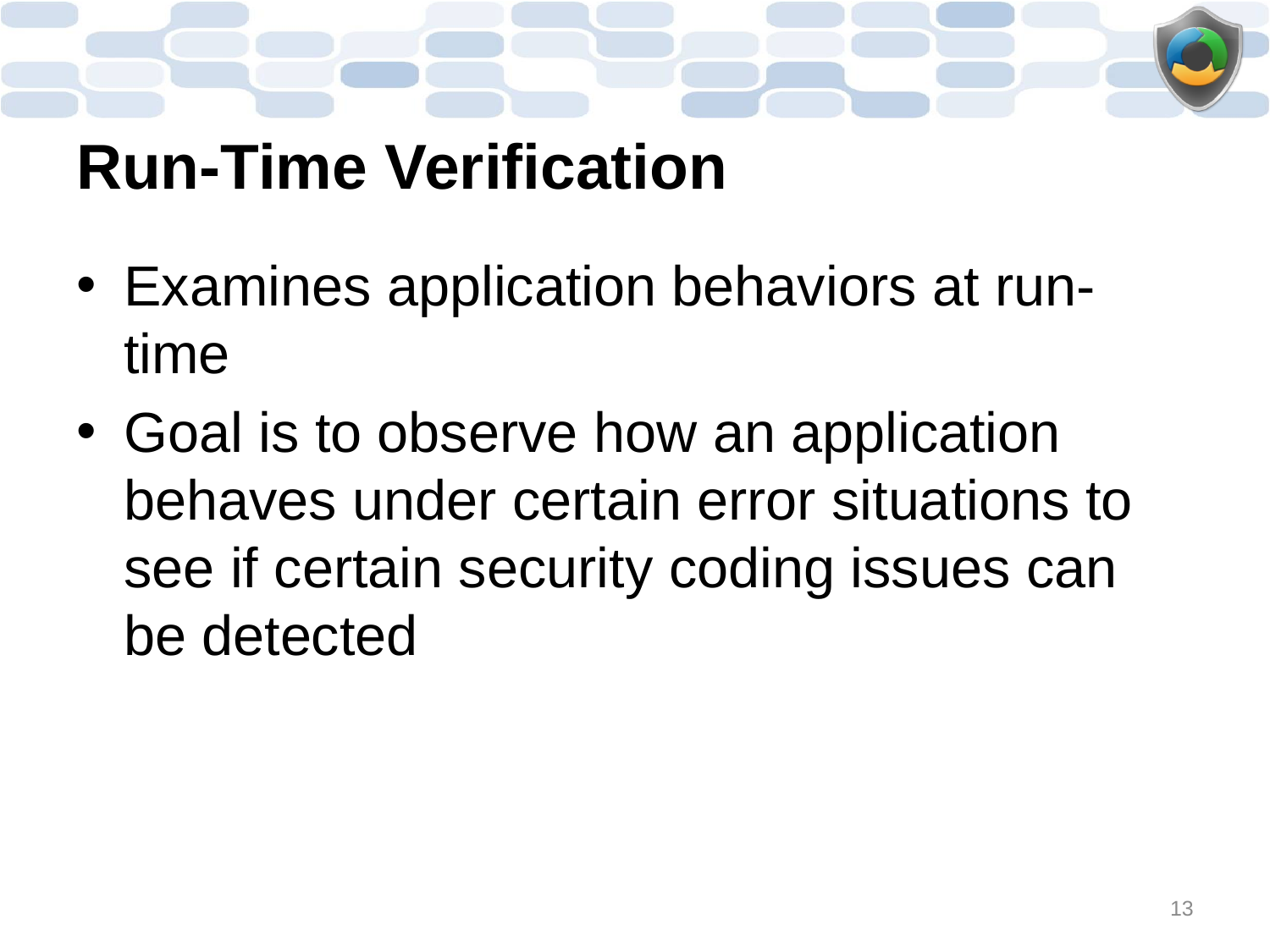

# Run-Time Verification
Examines application behaviors at run-time
Goal is to observe how an application behaves under certain error situations to see if certain security coding issues can be detected
13